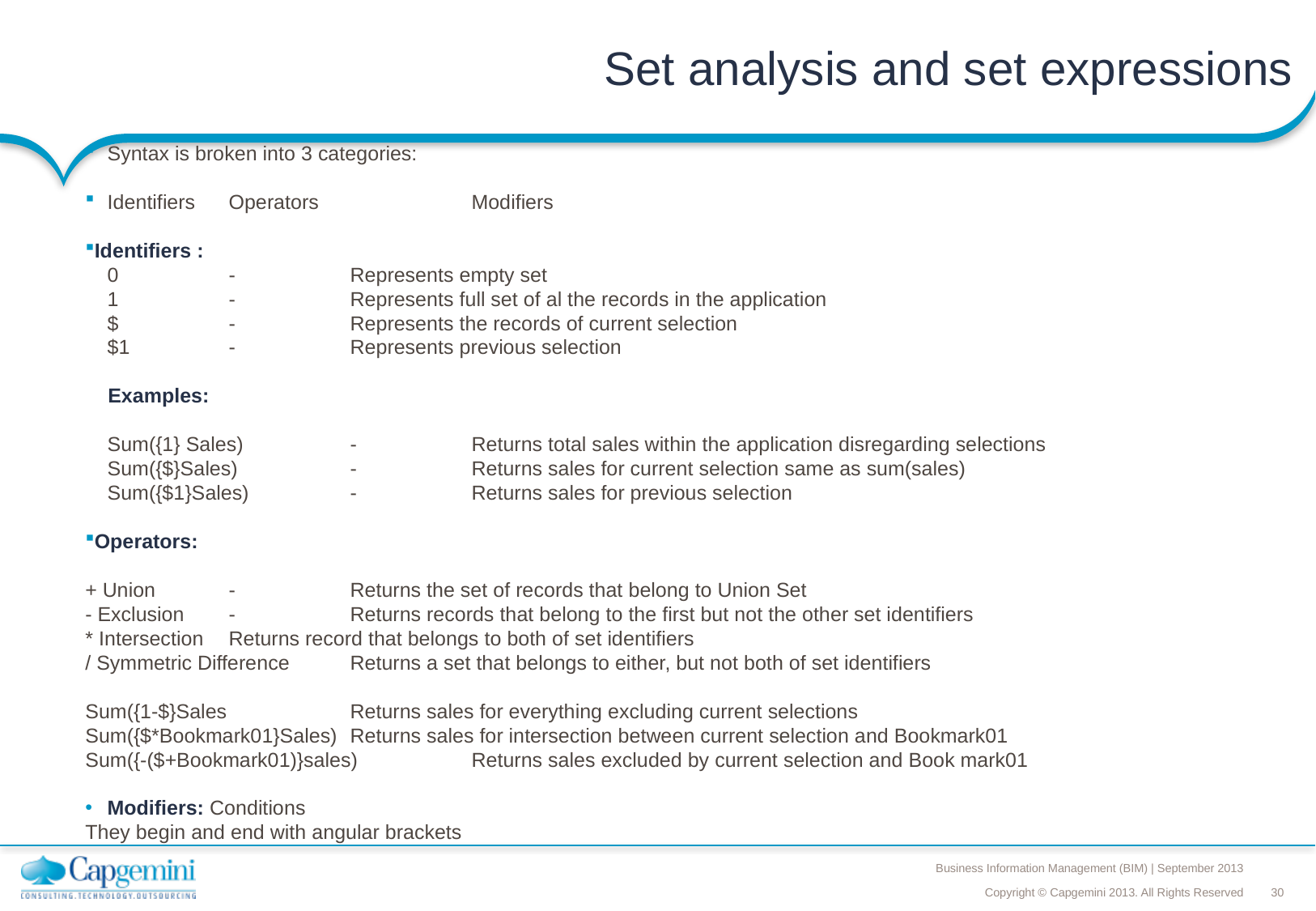

# Set analysis and set expressions
Syntax is broken into 3 categories:

Identifiers	Operators		Modifiers

Identifiers :
	0	-	Represents empty set
	1	-	Represents full set of al the records in the application
	$	-	Represents the records of current selection
	$1	-	Represents previous selection

    Examples:

	Sum({1} Sales)	-	Returns total sales within the application disregarding selections
	Sum({$}Sales)	-	Returns sales for current selection same as sum(sales)
	Sum({$1}Sales)	-	Returns sales for previous selection

Operators:

+ Union 	-	Returns the set of records that belong to Union Set
- Exclusion	-	Returns records that belong to the first but not the other set identifiers
* Intersection	Returns record that belongs to both of set identifiers
/ Symmetric Difference	Returns a set that belongs to either, but not both of set identifiers

Sum({1-$}Sales		Returns sales for everything excluding current selections
Sum({$*Bookmark01}Sales)	Returns sales for intersection between current selection and Bookmark01
Sum({-($+Bookmark01)}sales)	Returns sales excluded by current selection and Book mark01

Modifiers: Conditions
They begin and end with angular brackets